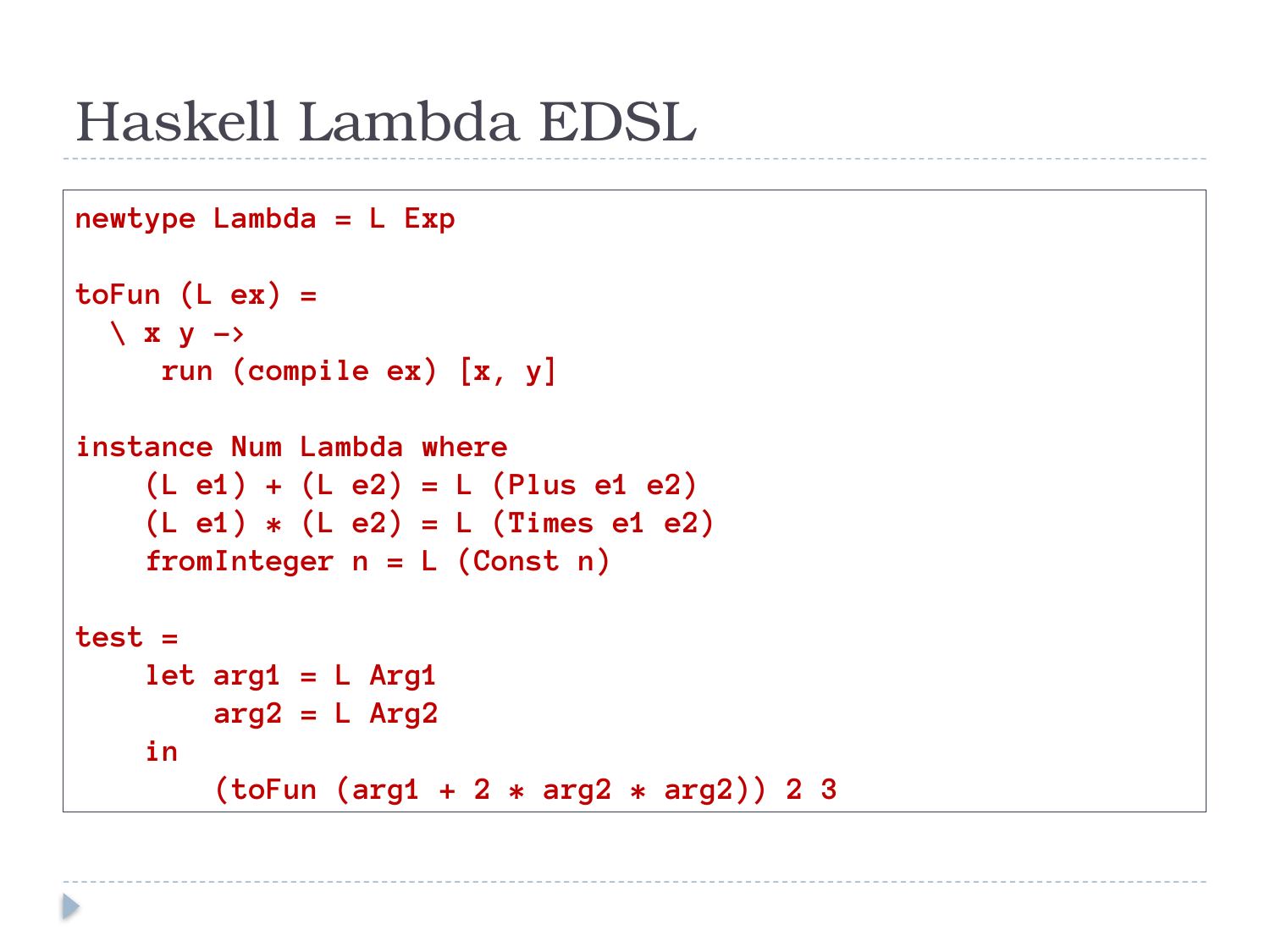

# Haskell Lambda EDSL
newtype Lambda = L Exp

toFun (L ex) =
  \ x y ->
     run (compile ex) [x, y]

instance Num Lambda where
    (L e1) + (L e2) = L (Plus e1 e2)
    (L e1) * (L e2) = L (Times e1 e2)
    fromInteger n = L (Const n)

test =
    let arg1 = L Arg1
        arg2 = L Arg2
    in
        (toFun (arg1 + 2 * arg2 * arg2)) 2 3